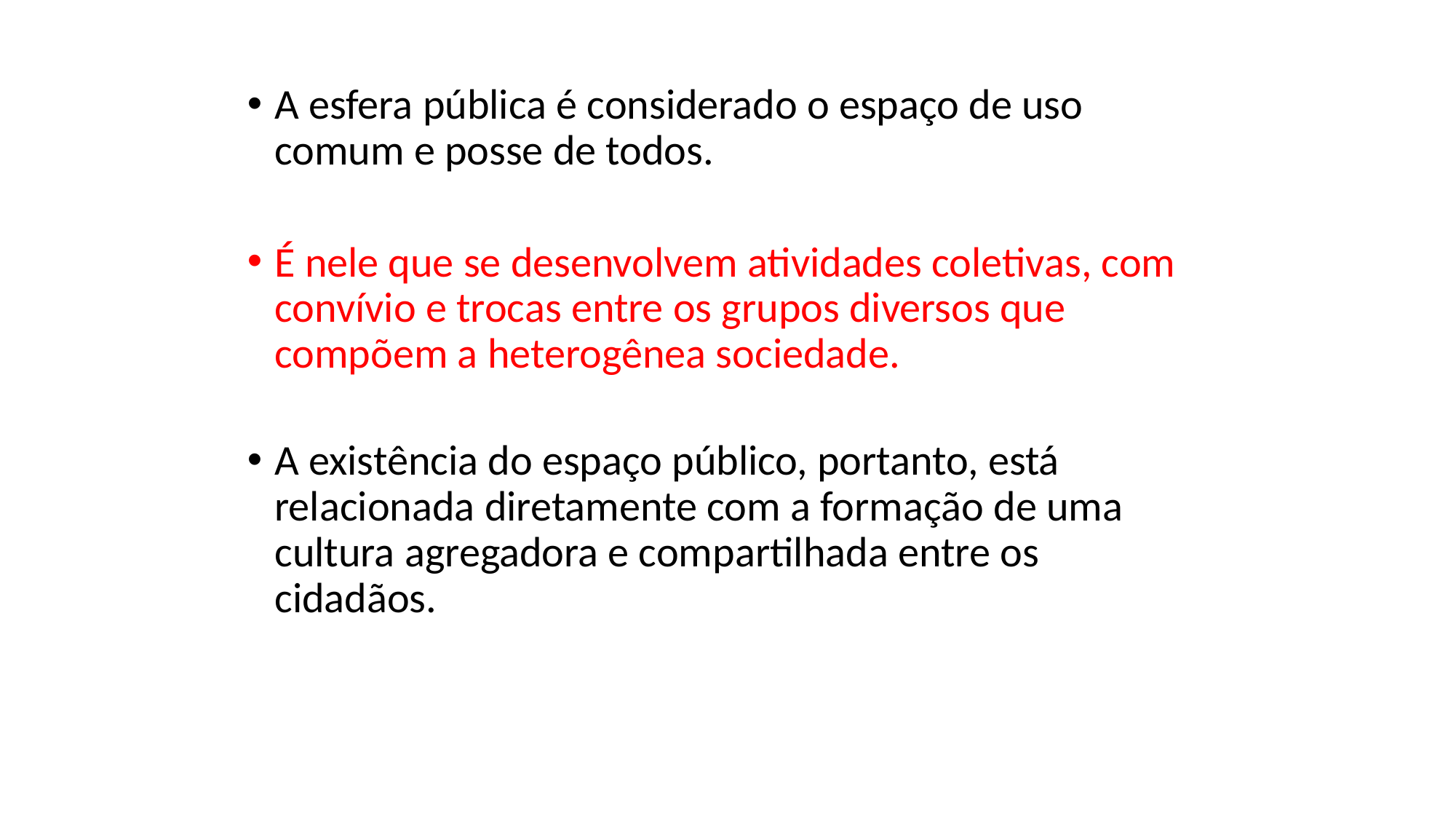

A esfera pública é considerado o espaço de uso comum e posse de todos.
É nele que se desenvolvem atividades coletivas, com convívio e trocas entre os grupos diversos que compõem a heterogênea sociedade.
A existência do espaço público, portanto, está relacionada diretamente com a formação de uma cultura agregadora e compartilhada entre os cidadãos.